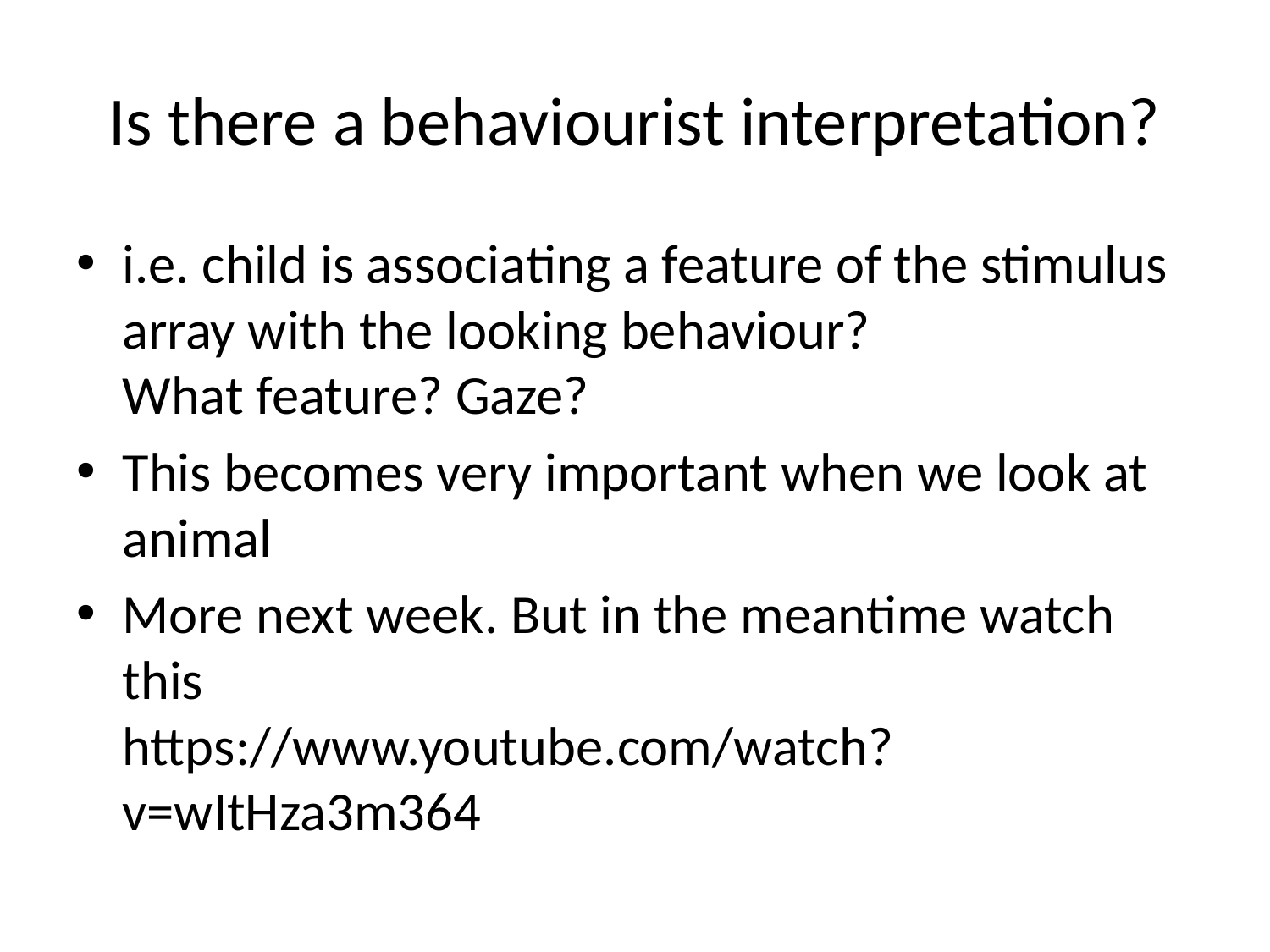

# Is there a behaviourist interpretation?
i.e. child is associating a feature of the stimulus array with the looking behaviour?
What feature? Gaze?
This becomes very important when we look at animal
More next week. But in the meantime watch this
https://www.youtube.com/watch?v=wItHza3m364